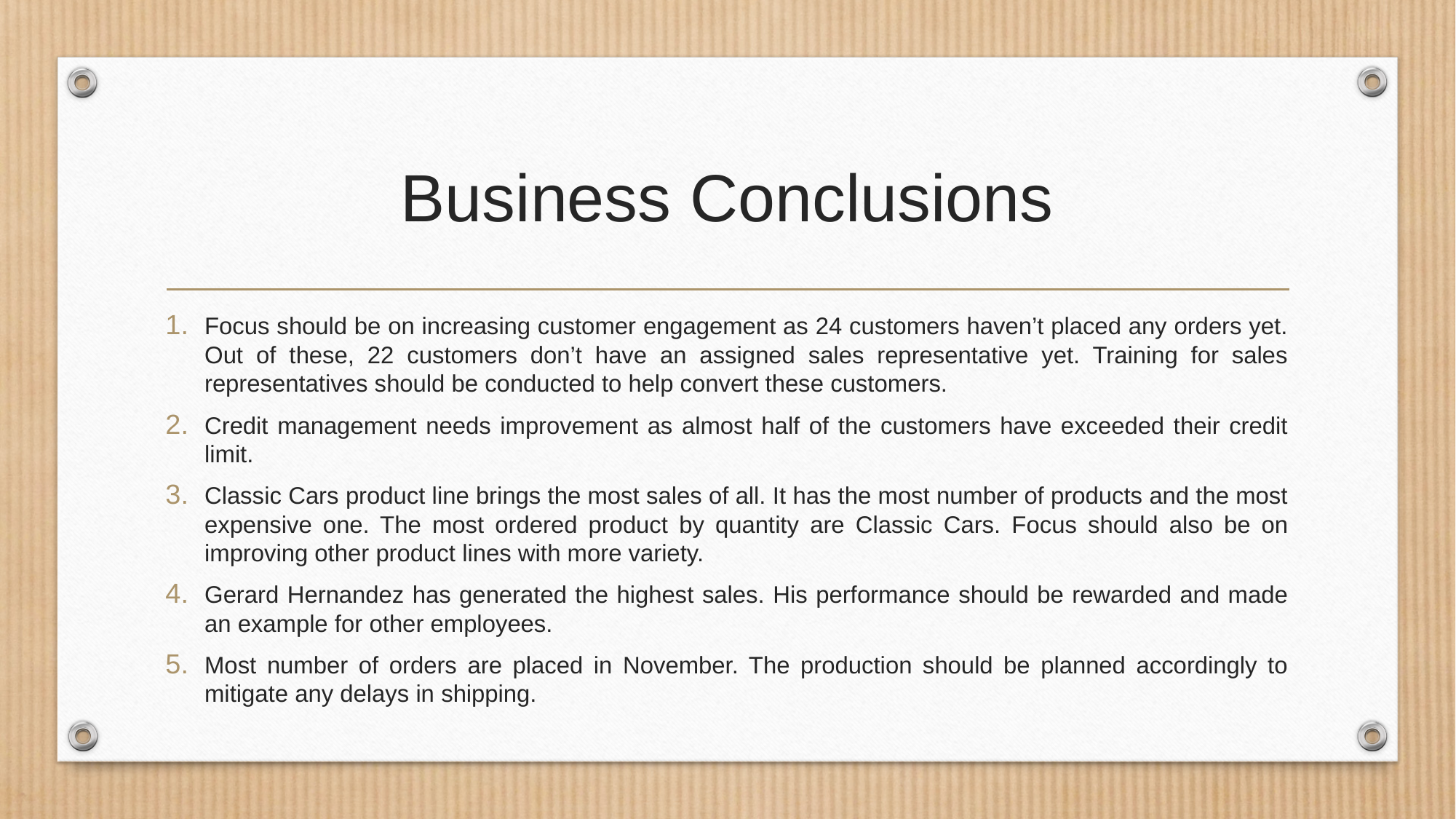

# Business Conclusions
Focus should be on increasing customer engagement as 24 customers haven’t placed any orders yet. Out of these, 22 customers don’t have an assigned sales representative yet. Training for sales representatives should be conducted to help convert these customers.
Credit management needs improvement as almost half of the customers have exceeded their credit limit.
Classic Cars product line brings the most sales of all. It has the most number of products and the most expensive one. The most ordered product by quantity are Classic Cars. Focus should also be on improving other product lines with more variety.
Gerard Hernandez has generated the highest sales. His performance should be rewarded and made an example for other employees.
Most number of orders are placed in November. The production should be planned accordingly to mitigate any delays in shipping.